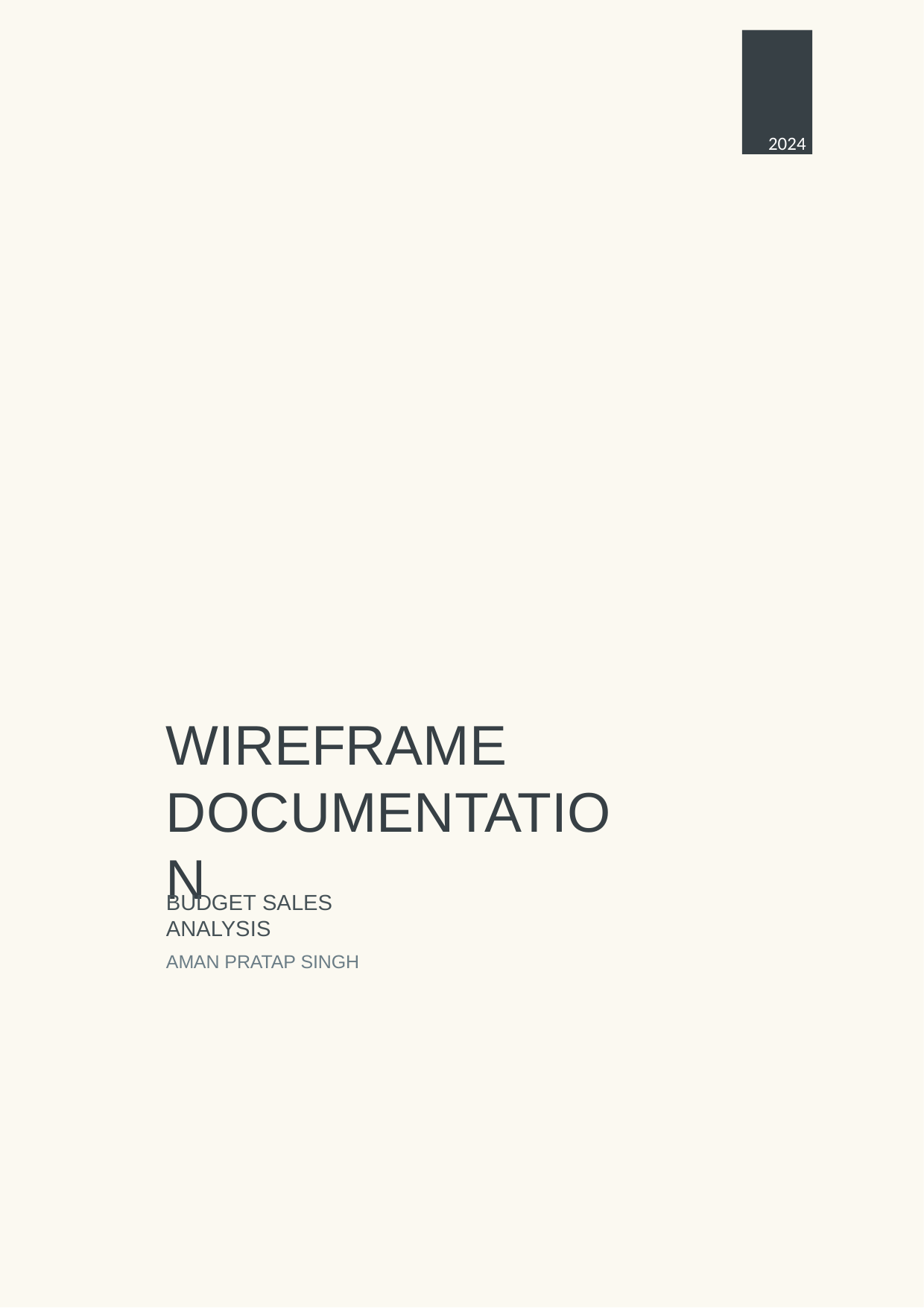

2024
WIREFRAME  DOCUMENTATION
BUDGET SALES ANALYSIS
AMAN PRATAP SINGH